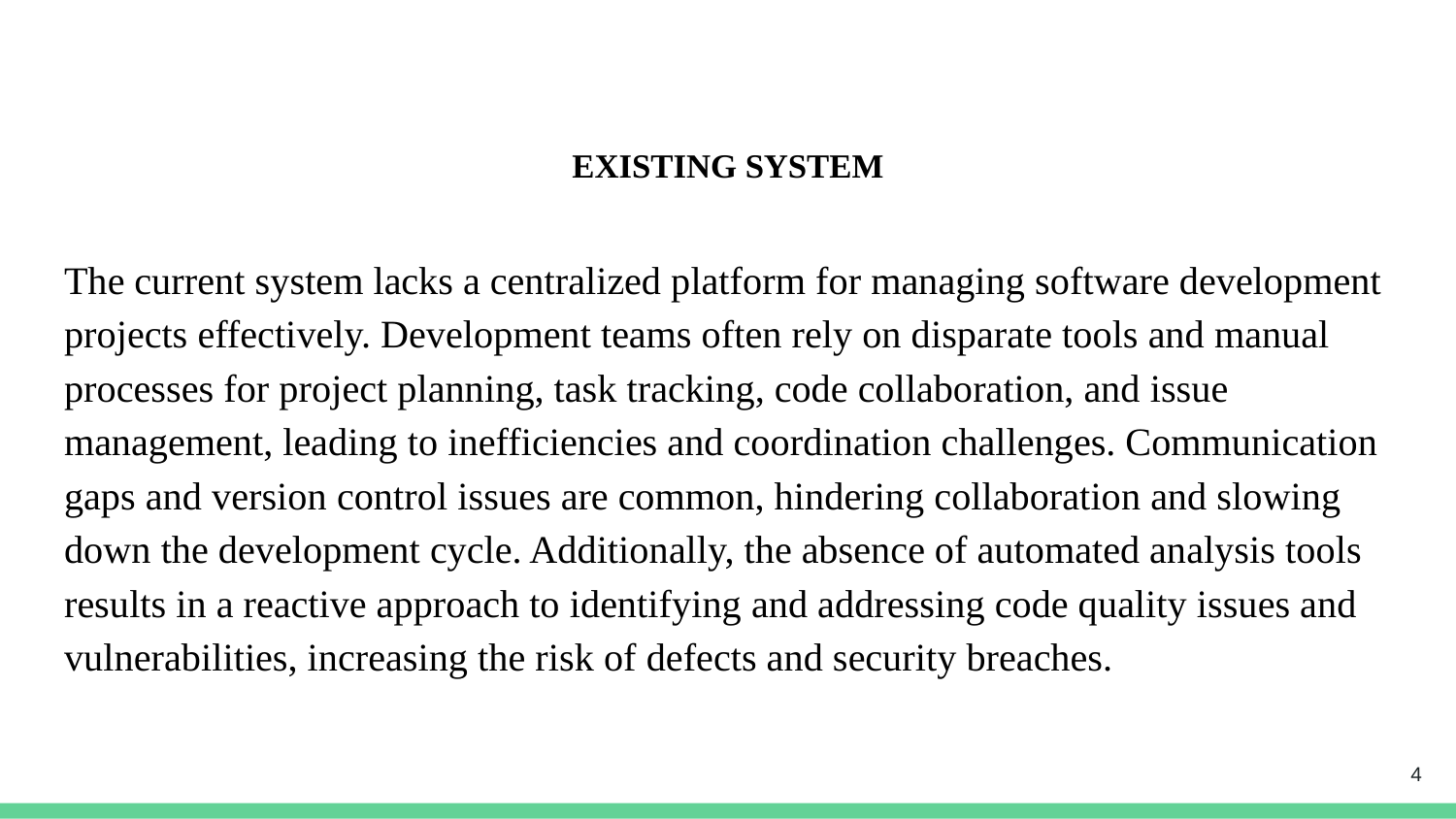

EXISTING SYSTEM

The current system lacks a centralized platform for managing software development projects effectively. Development teams often rely on disparate tools and manual processes for project planning, task tracking, code collaboration, and issue management, leading to inefficiencies and coordination challenges. Communication gaps and version control issues are common, hindering collaboration and slowing down the development cycle. Additionally, the absence of automated analysis tools results in a reactive approach to identifying and addressing code quality issues and vulnerabilities, increasing the risk of defects and security breaches.

4